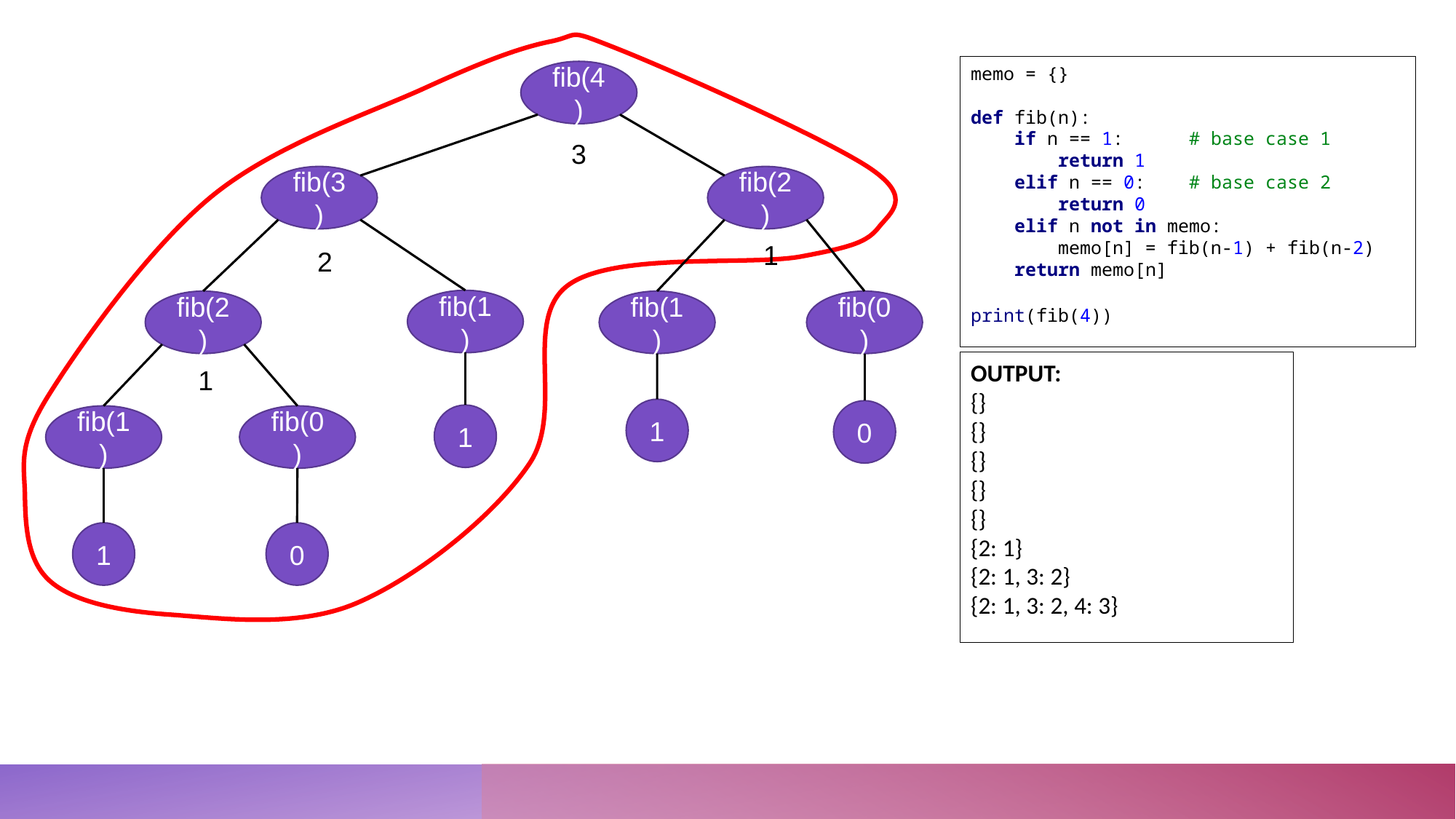

memo = {}
def fib(n):
    if n == 1:      # base case 1
        return 1
    elif n == 0:    # base case 2
        return 0
    elif n not in memo:
        memo[n] = fib(n-1) + fib(n-2)
    return memo[n]
print(fib(4))
fib(4)
3
fib(3)
fib(2)
1
2
fib(1)
fib(2)
fib(1)
fib(0)
OUTPUT:
{}
{}
{}
{}
{}
{2: 1}
{2: 1, 3: 2}
{2: 1, 3: 2, 4: 3}
1
1
0
1
fib(1)
fib(0)
1
0